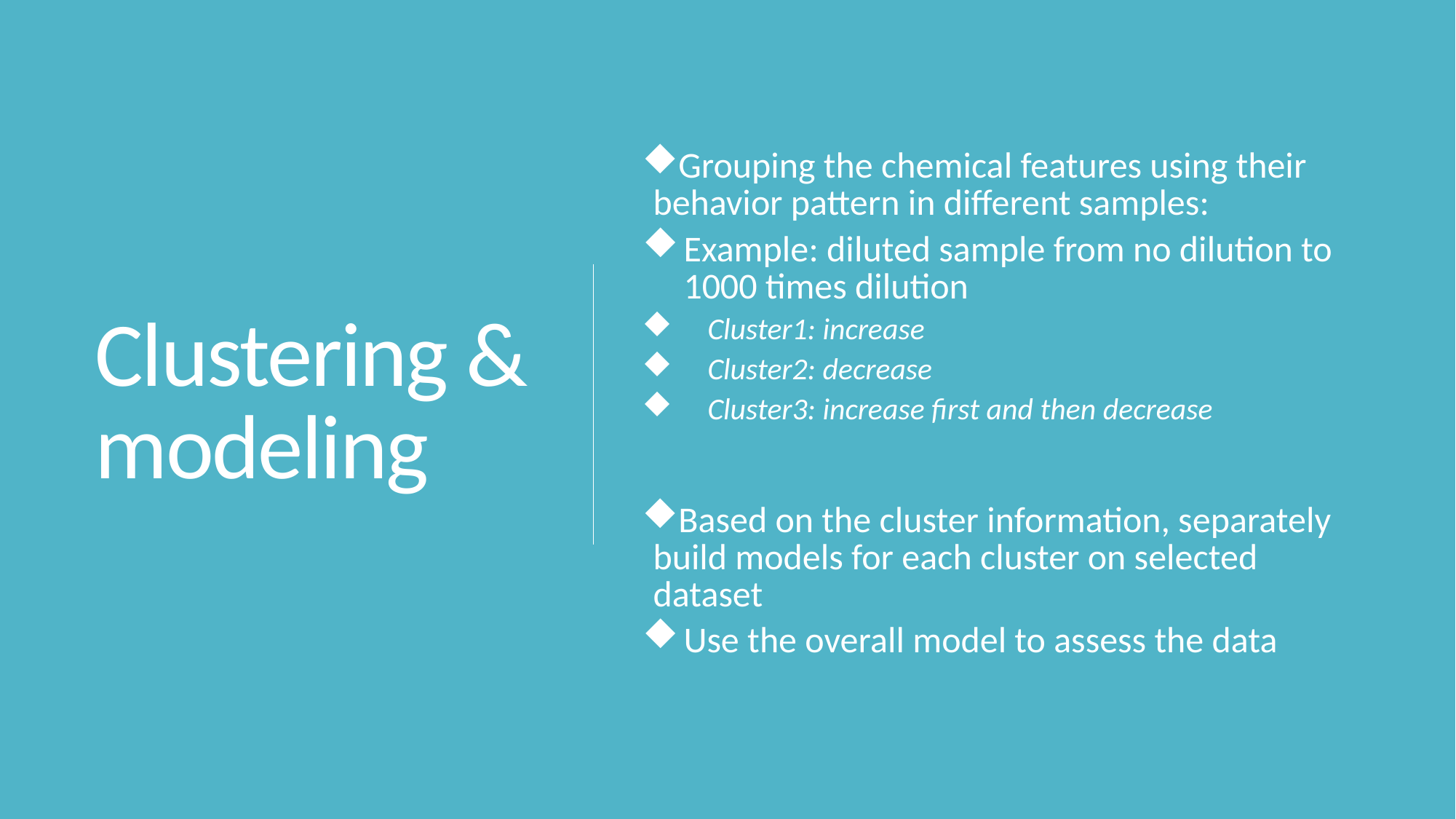

# Clustering & modeling
Grouping the chemical features using their behavior pattern in different samples:
Example: diluted sample from no dilution to 1000 times dilution
Cluster1: increase
Cluster2: decrease
Cluster3: increase first and then decrease

Based on the cluster information, separately build models for each cluster on selected dataset
Use the overall model to assess the data